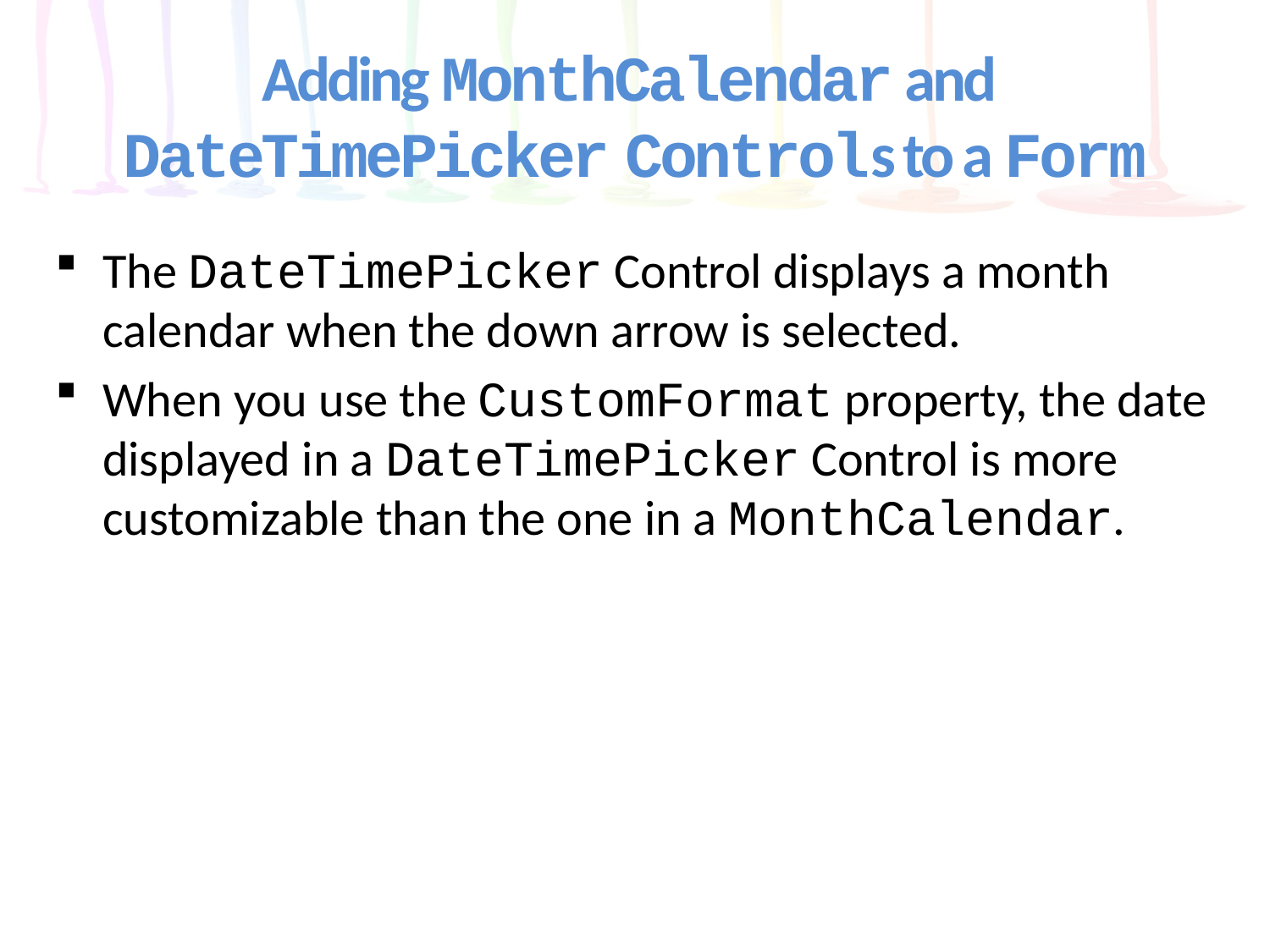

Adding MonthCalendar and
DateTimePicker Controls to a Form
The DateTimePicker Control displays a month calendar when the down arrow is selected.
When you use the CustomFormat property, the date displayed in a DateTimePicker Control is more customizable than the one in a MonthCalendar.